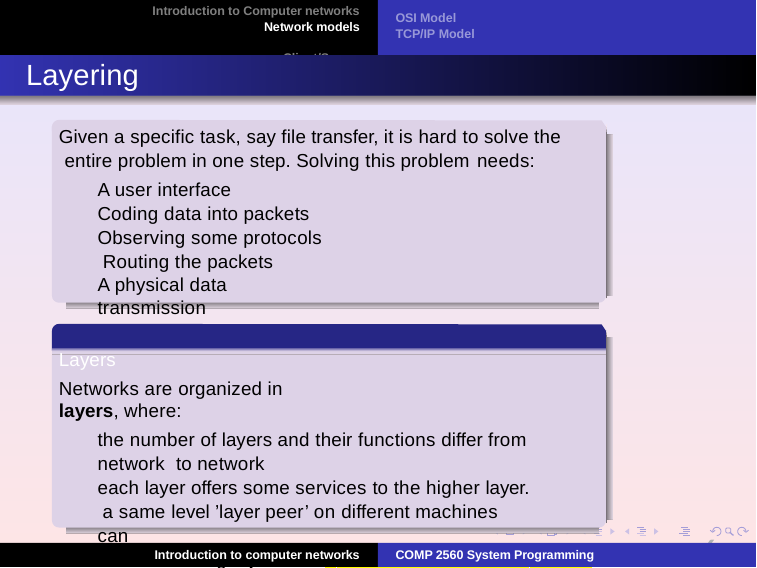

Introduction to Computer networks
Network models  Client/Server
OSI Model  TCP/IP Model

Layering

Given a specific task, say file transfer, it is hard to solve the  entire problem in one step. Solving this problem needs:
A user interface
Coding data into packets  Observing some protocols  Routing the packets
A physical data transmission

Layers
Networks are organized in layers, where:
the number of layers and their functions differ from network  to network
each layer offers some services to the higher layer.  a same level ’layer peer’ on different machines can
converse using a protocol: rules and conventions used in  this conversation.

6

Introduction to computer networks
COMP 2560 System Programming